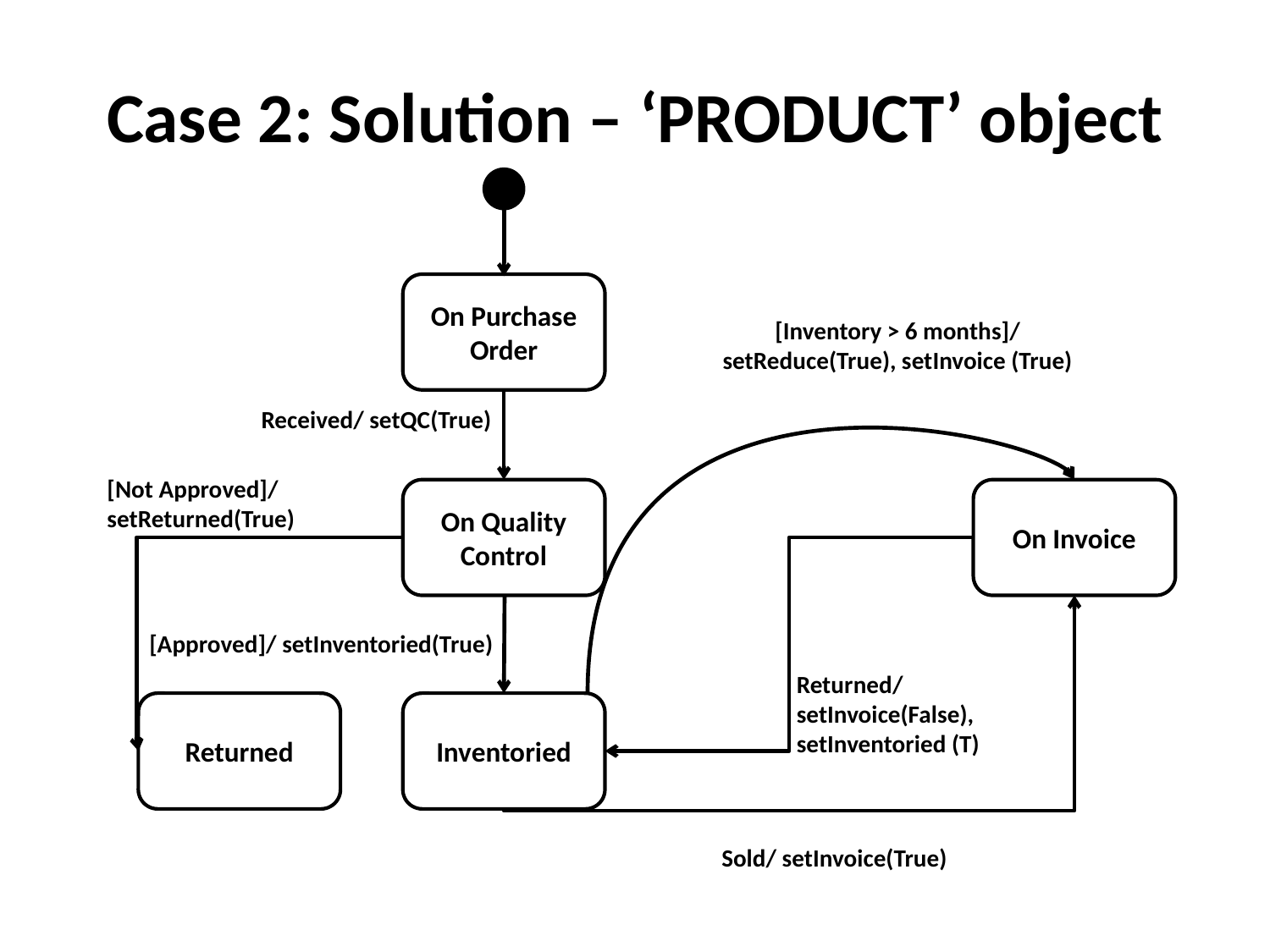

# Case 2: Solution – ‘PRODUCT’ object

On Purchase Order
[Inventory > 6 months]/ setReduce(True), setInvoice (True)
Received/ setQC(True)
[Not Approved]/
setReturned(True)
On Quality Control
On Invoice
[Approved]/ setInventoried(True)
Returned/ setInvoice(False),
setInventoried (T)
Returned
Inventoried
Sold/ setInvoice(True)